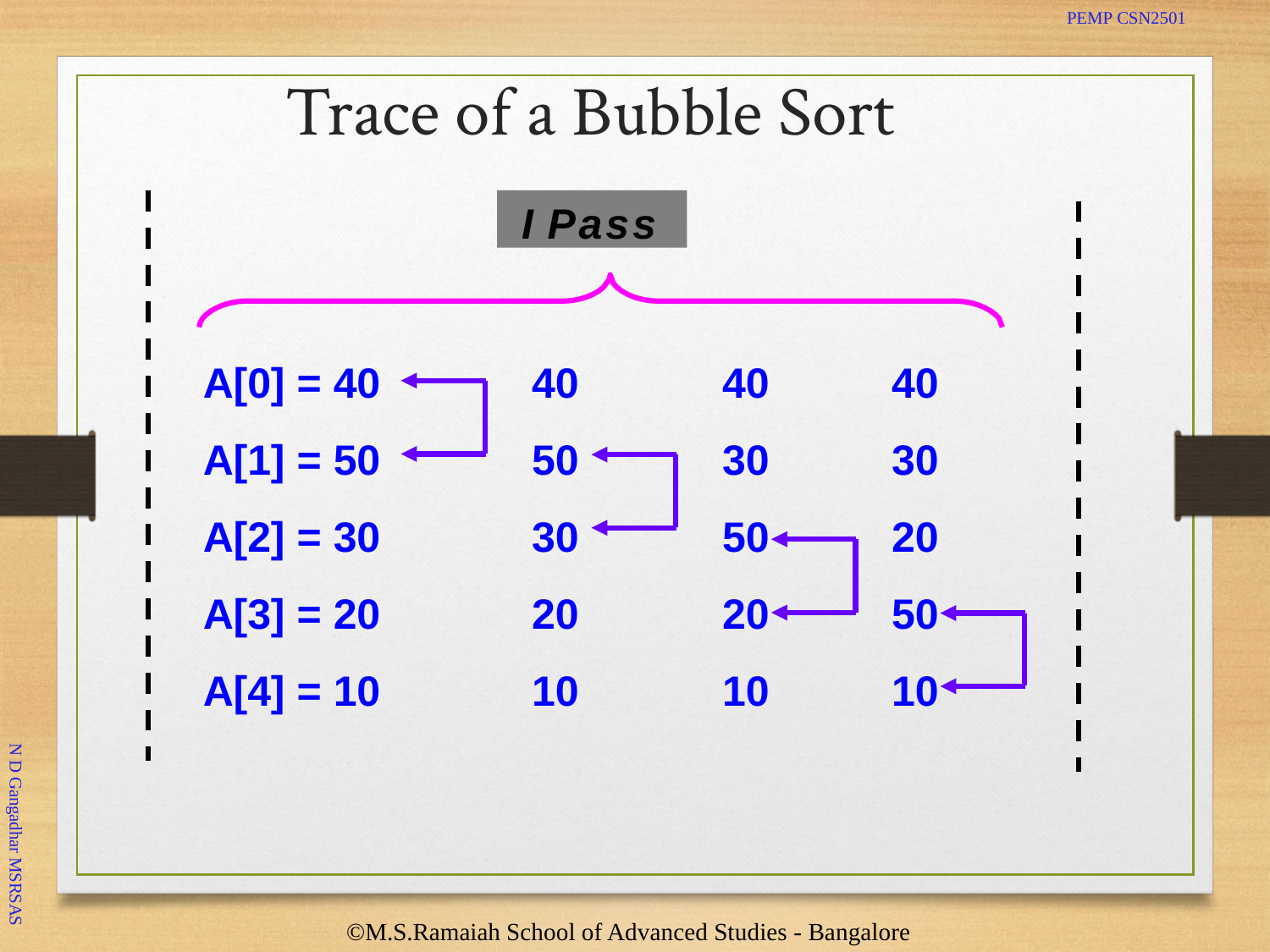

PEMP CSN2501
# Trace of a Bubble Sort

I Pass

A[0] = 40
A[1] = 50
A[2] = 30
A[3] = 20
A[4] = 10
40
50
30
20
10
40
30
50
20
10
40
30
20
50
10

N D Gangadhar MSRSAS

7
©M.S.Ramaiah School of Advanced Studies - Bangalore